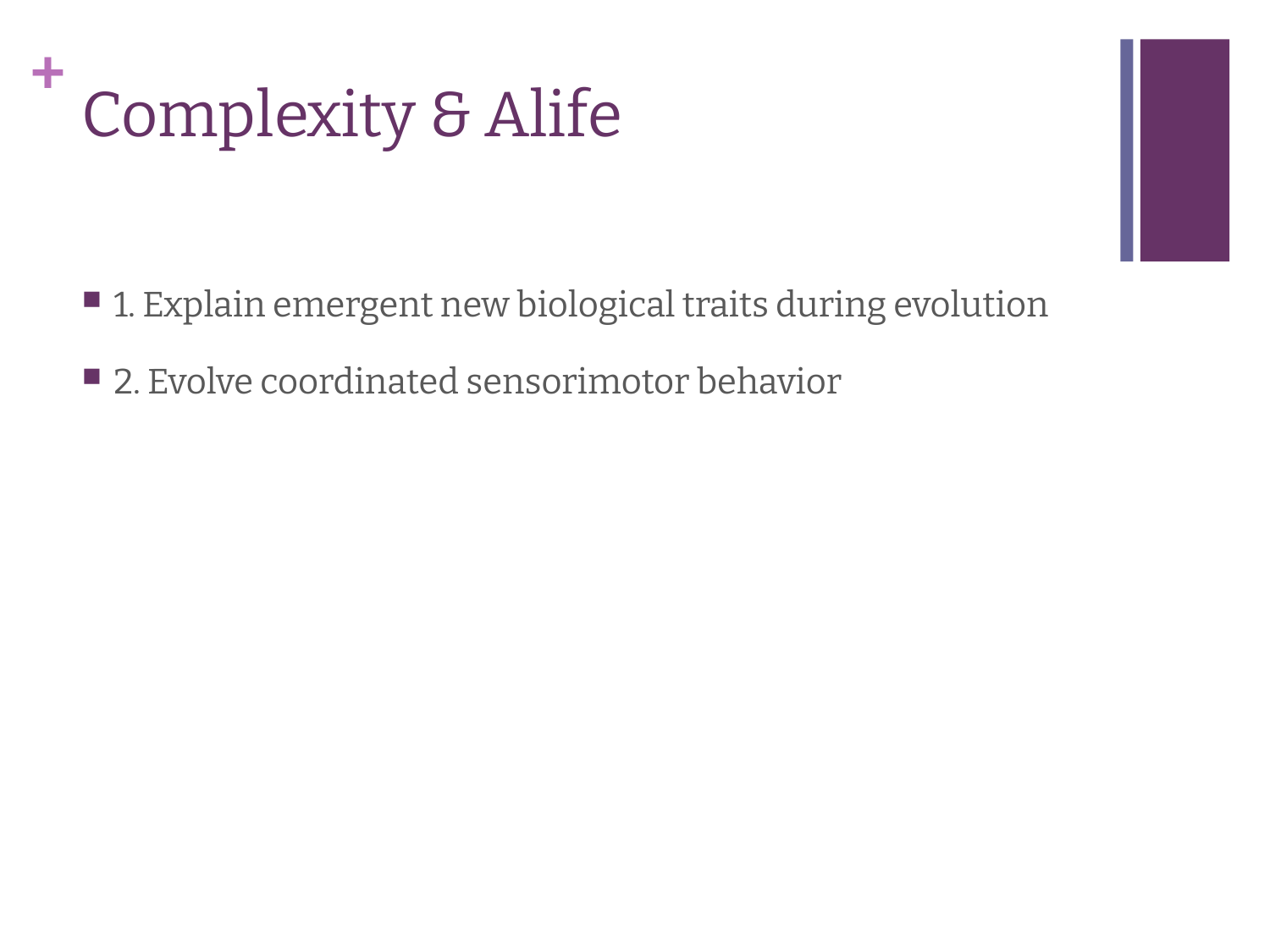

# Complexity & Alife
1. Explain emergent new biological traits during evolution
2. Evolve coordinated sensorimotor behavior